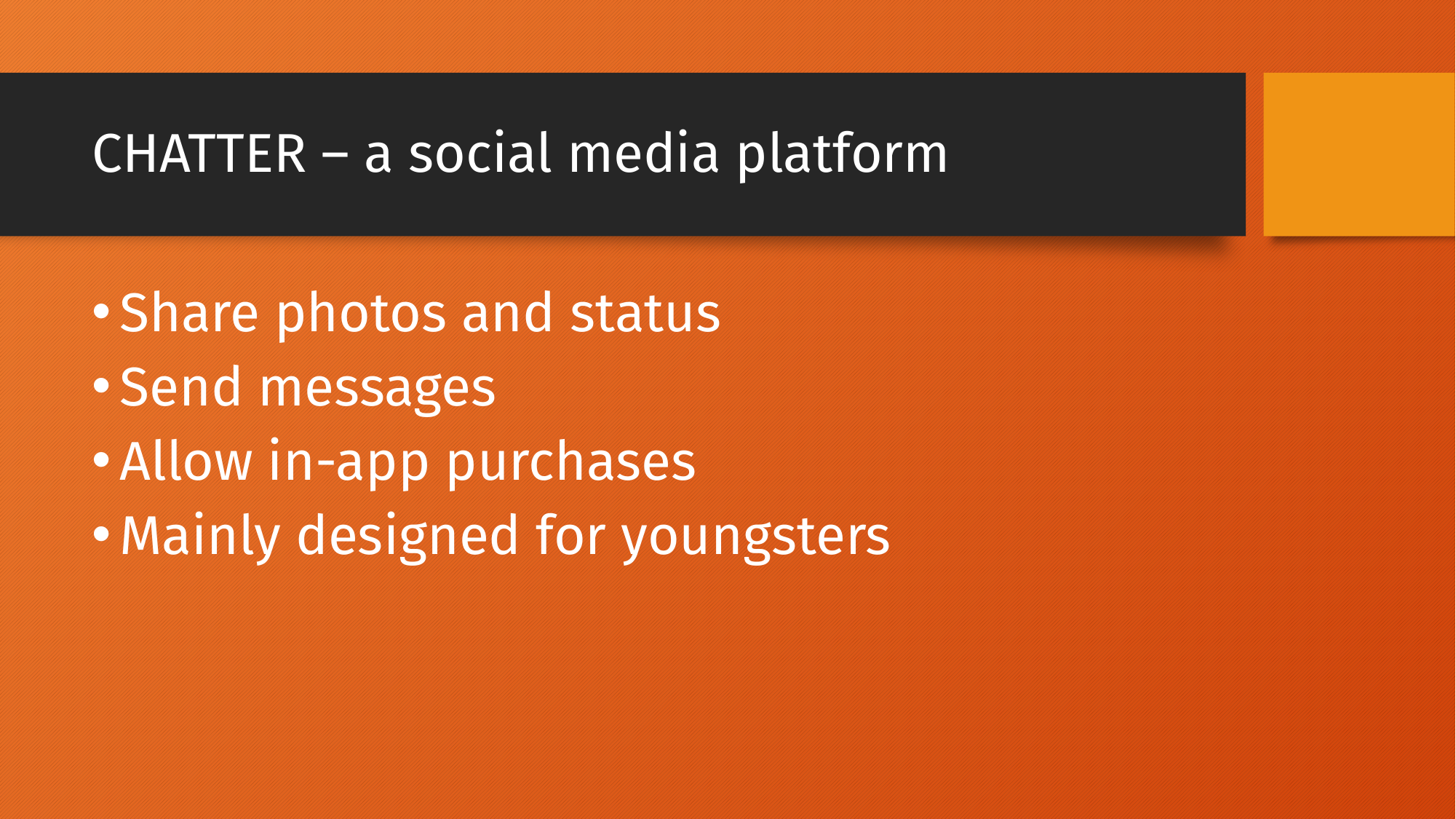

# CHATTER – a social media platform
Share photos and status
Send messages
Allow in-app purchases
Mainly designed for youngsters